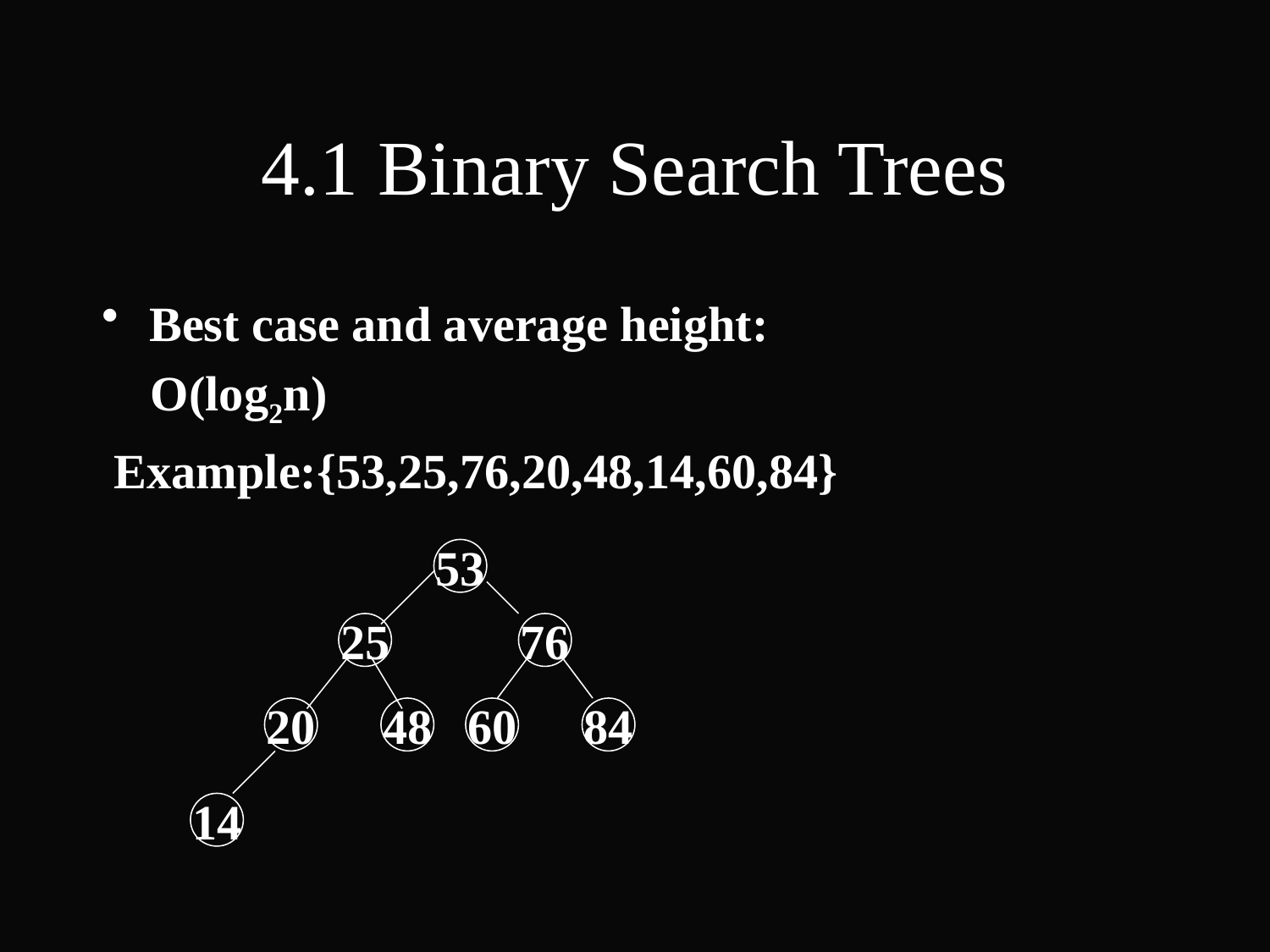

4.1 Binary Search Trees
Best case and average height:
    O(log2n)
 Example:{53,25,76,20,48,14,60,84}
53

25

76

20

48

60

84

14